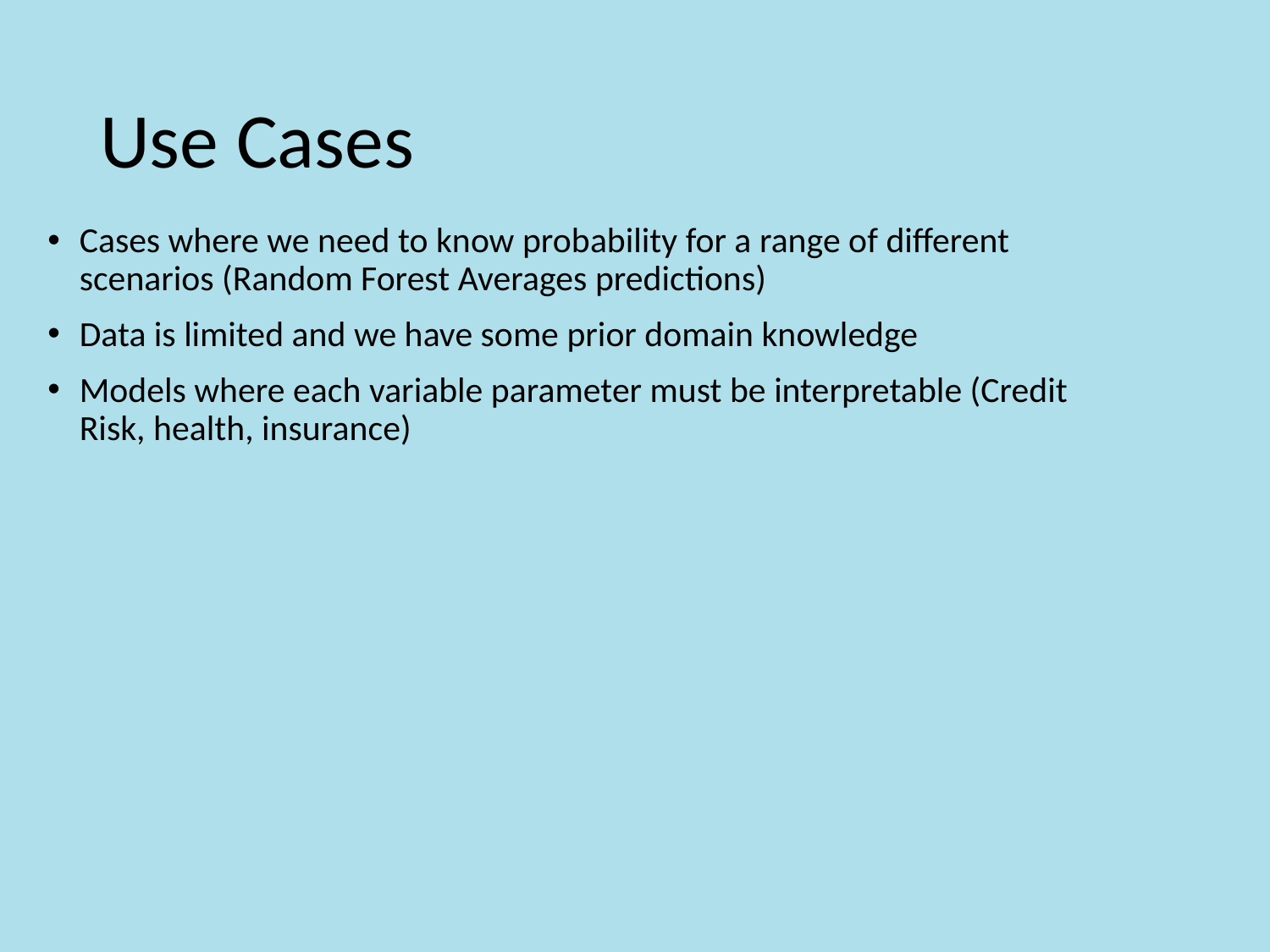

# Use Cases
Cases where we need to know probability for a range of different scenarios (Random Forest Averages predictions)
Data is limited and we have some prior domain knowledge
Models where each variable parameter must be interpretable (Credit Risk, health, insurance)